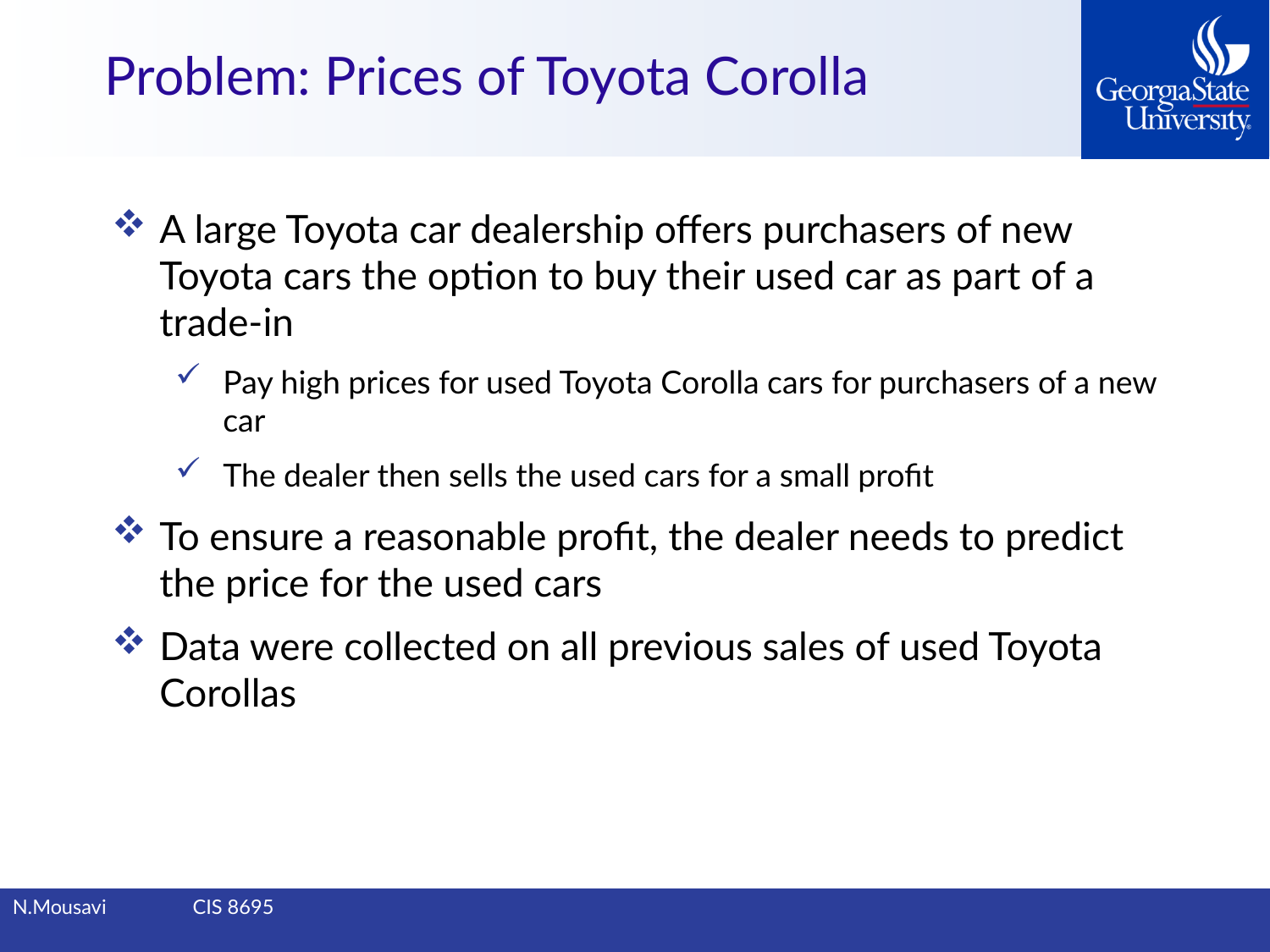

# Problem: Prices of Toyota Corolla
A large Toyota car dealership offers purchasers of new Toyota cars the option to buy their used car as part of a trade-in
Pay high prices for used Toyota Corolla cars for purchasers of a new car
The dealer then sells the used cars for a small profit
To ensure a reasonable profit, the dealer needs to predict the price for the used cars
Data were collected on all previous sales of used Toyota Corollas